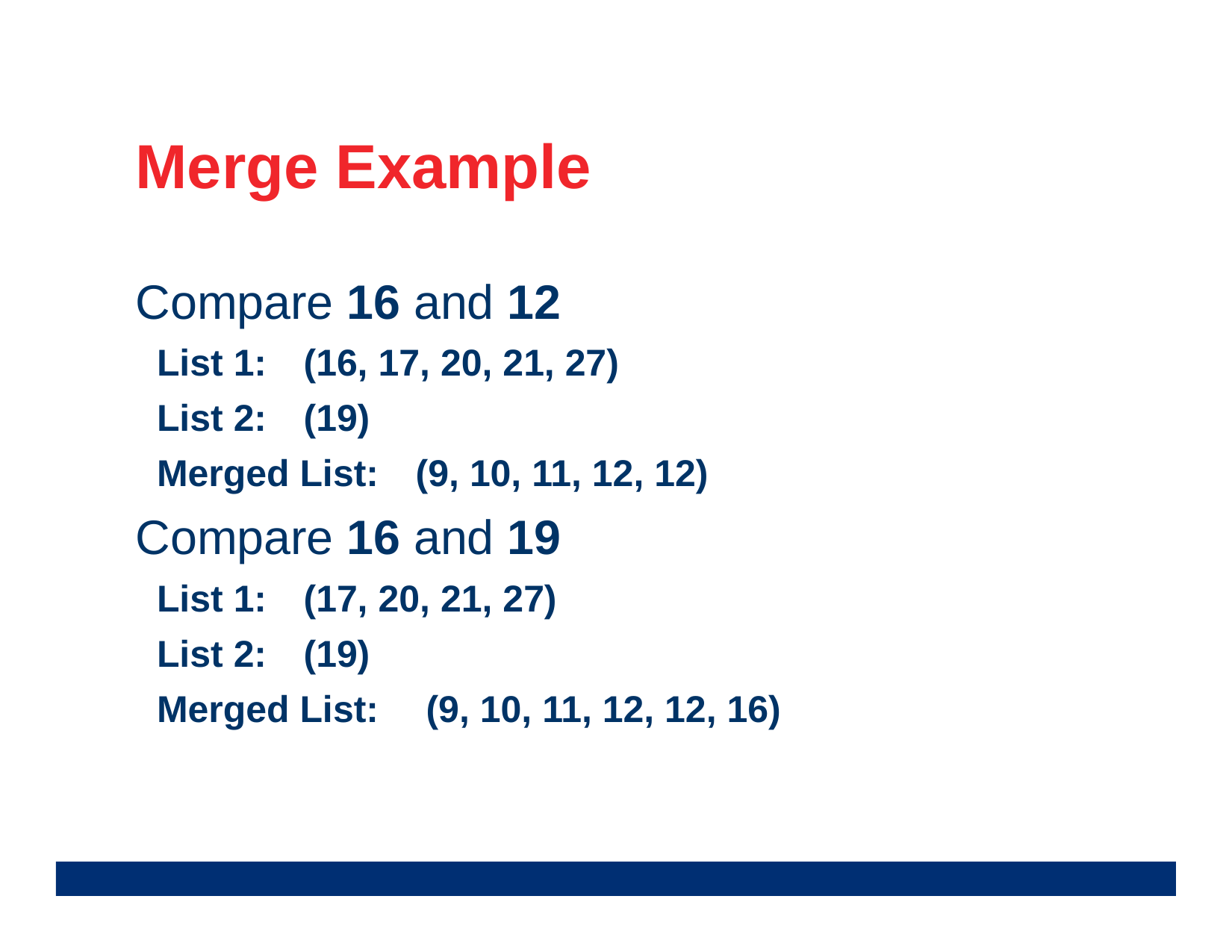

Merge Example
Compare 16 and 12
List 1: 	(16, 17, 20, 21, 27)
List 2: 	(19)
Merged List: 	(9, 10, 11, 12, 12)
Compare 16 and 19
List 1: 	(17, 20, 21, 27)
List 2: 	(19)
Merged List: 	 (9, 10, 11, 12, 12, 16)
32